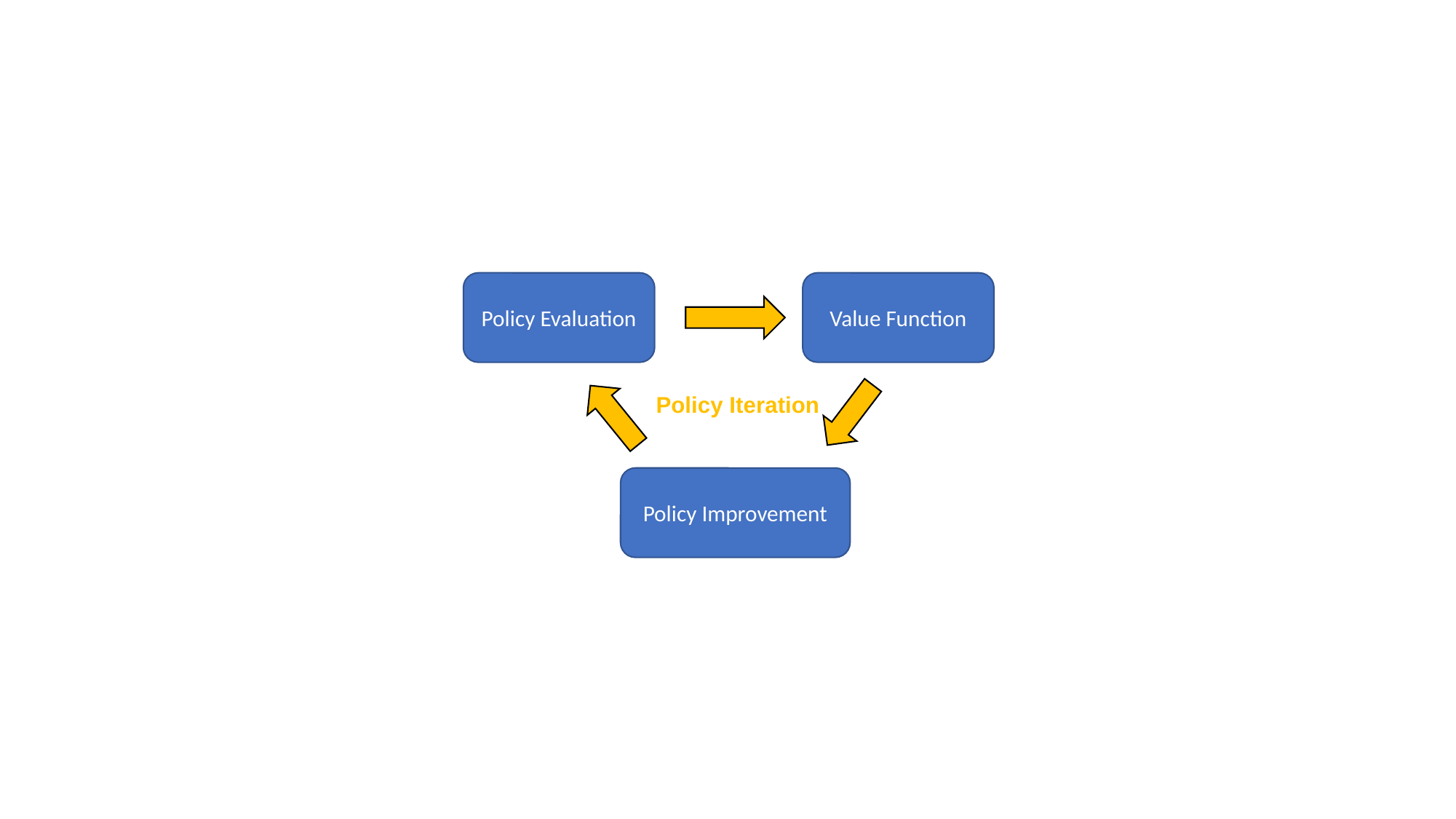

Policy Evaluation
Value Function

Policy Iteration

Policy Improvement